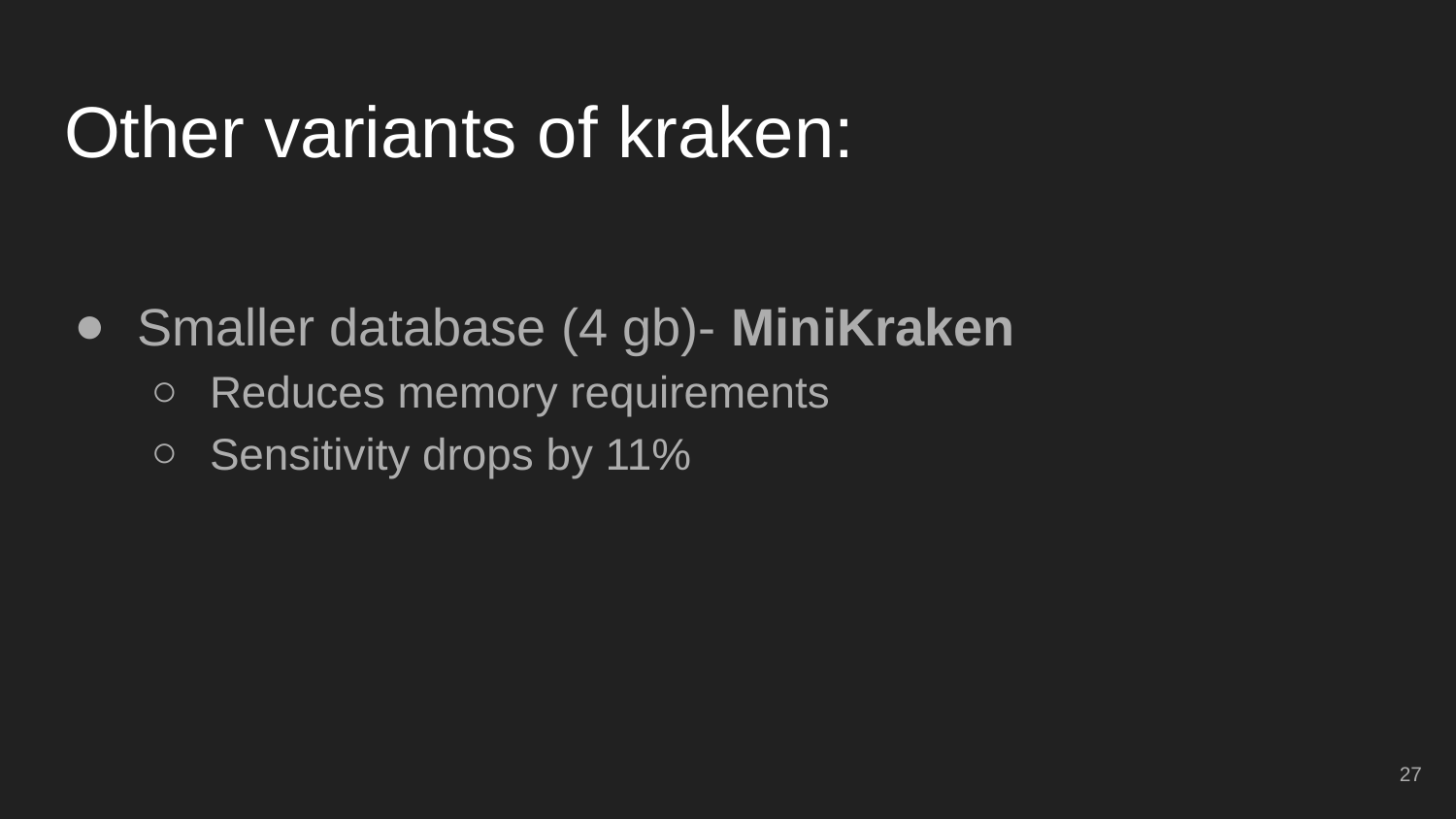

# Other variants of kraken:
Smaller database (4 gb)- MiniKraken
Reduces memory requirements
Sensitivity drops by 11%

27